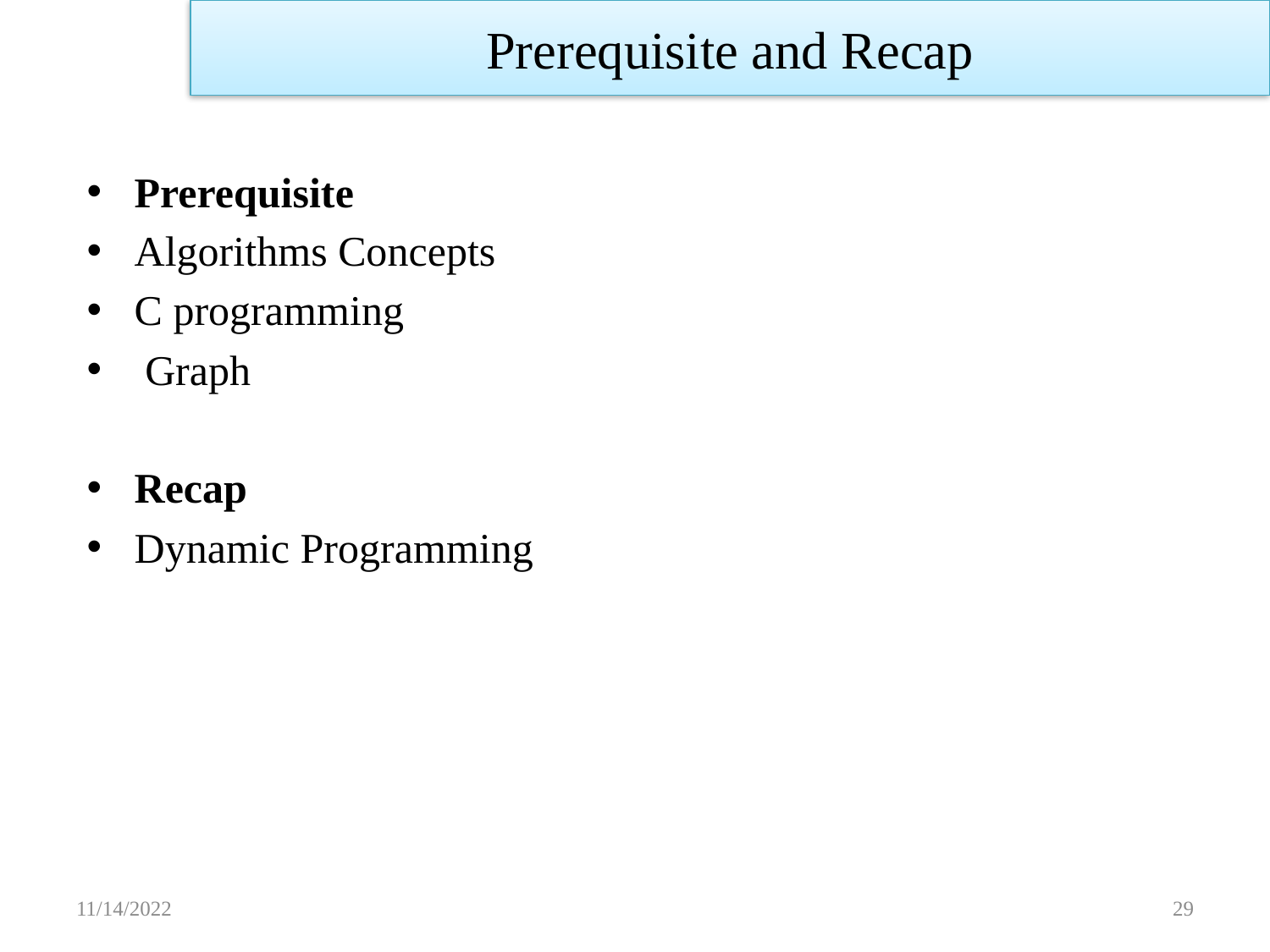

Prerequisite and Recap
Prerequisite
Algorithms Concepts
C programming
 Graph

Recap
Dynamic Programming

11/14/2022
29